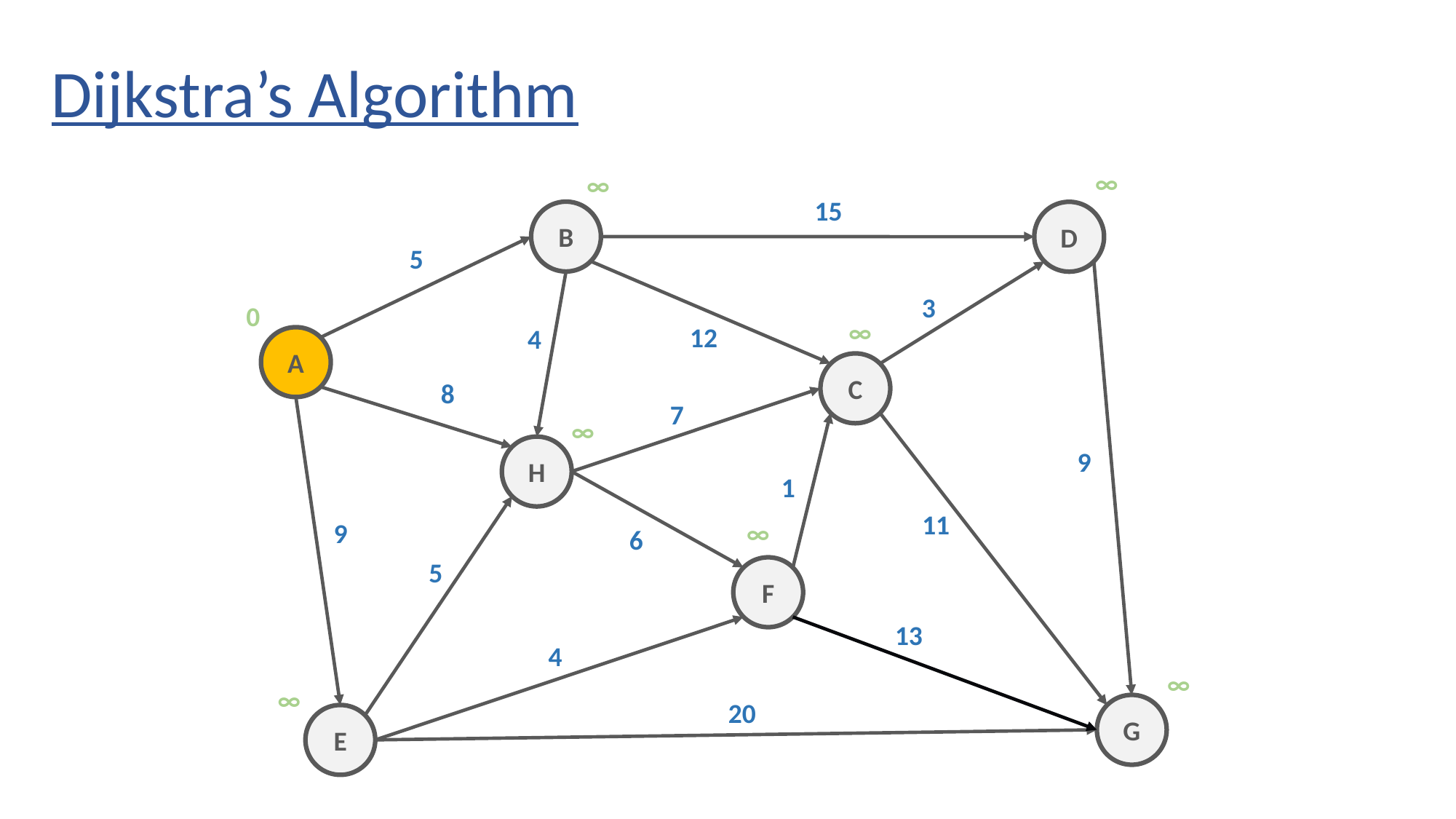

# Dijkstra’s Algorithm
∞
∞
15
B
D
5
3
0
∞
12
4
A
C
8
7
∞
H
9
1
11
9
∞
6
5
F
13
4
∞
∞
20
G
E